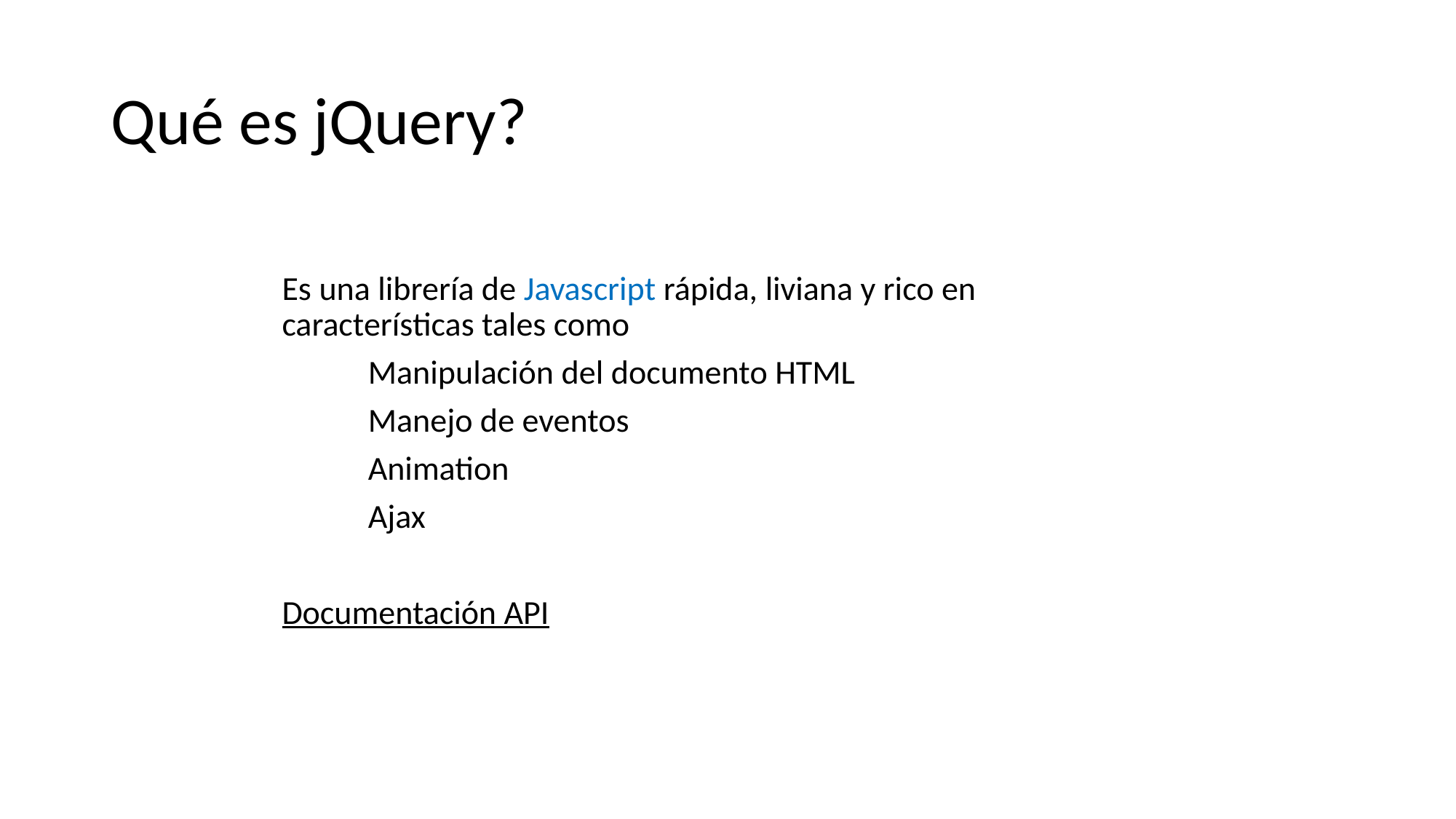

# Qué es jQuery?
Es una librería de Javascript rápida, liviana y rico en características tales como
	Manipulación del documento HTML
	Manejo de eventos
	Animation
	Ajax

Documentación API